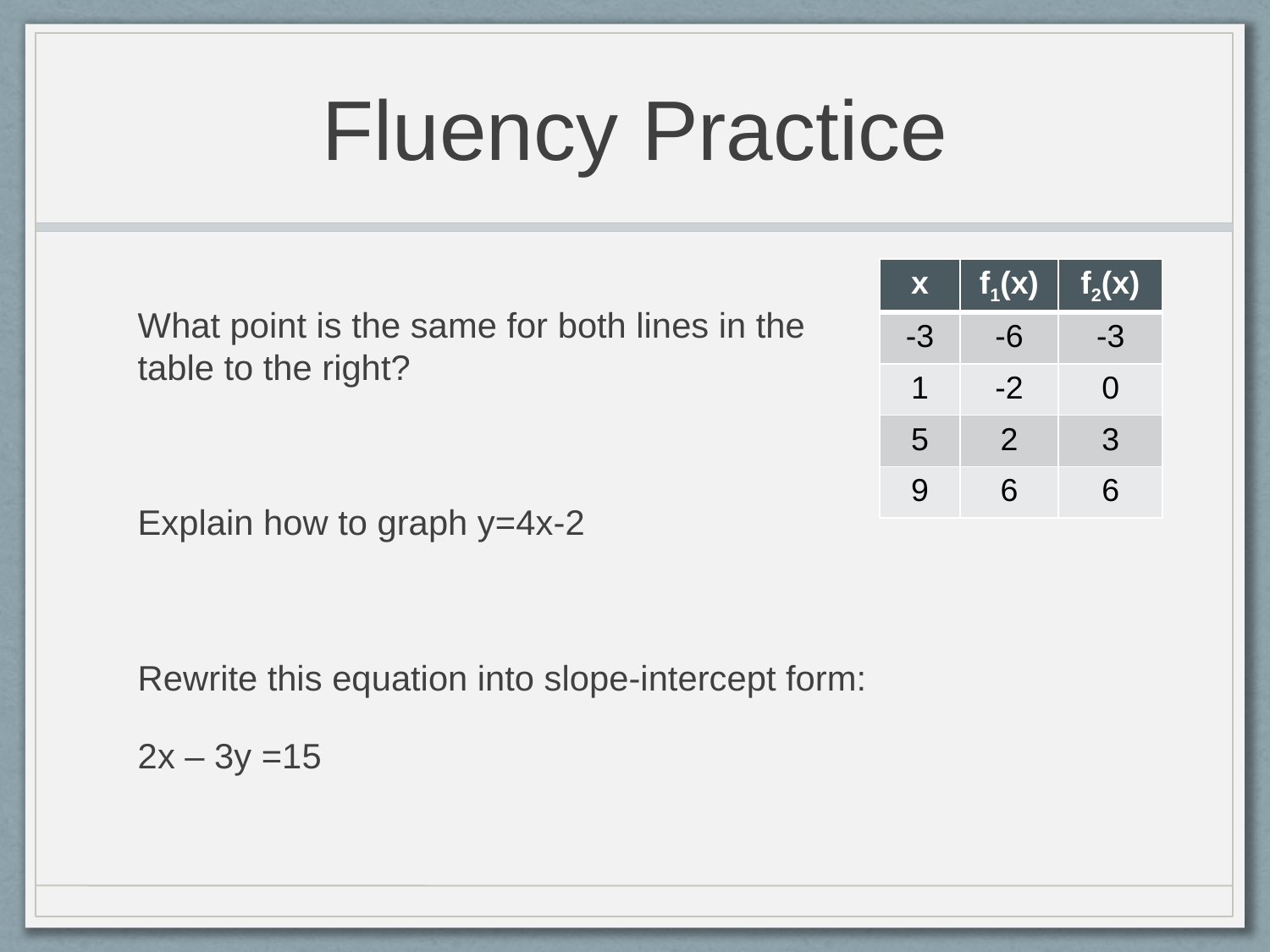

# Fluency Practice
| x | f1(x) | f2(x) |
| --- | --- | --- |
| -3 | -6 | -3 |
| 1 | -2 | 0 |
| 5 | 2 | 3 |
| 9 | 6 | 6 |
What point is the same for both lines in the table to the right?

Explain how to graph y=4x-2

Rewrite this equation into slope-intercept form:
2x – 3y =15